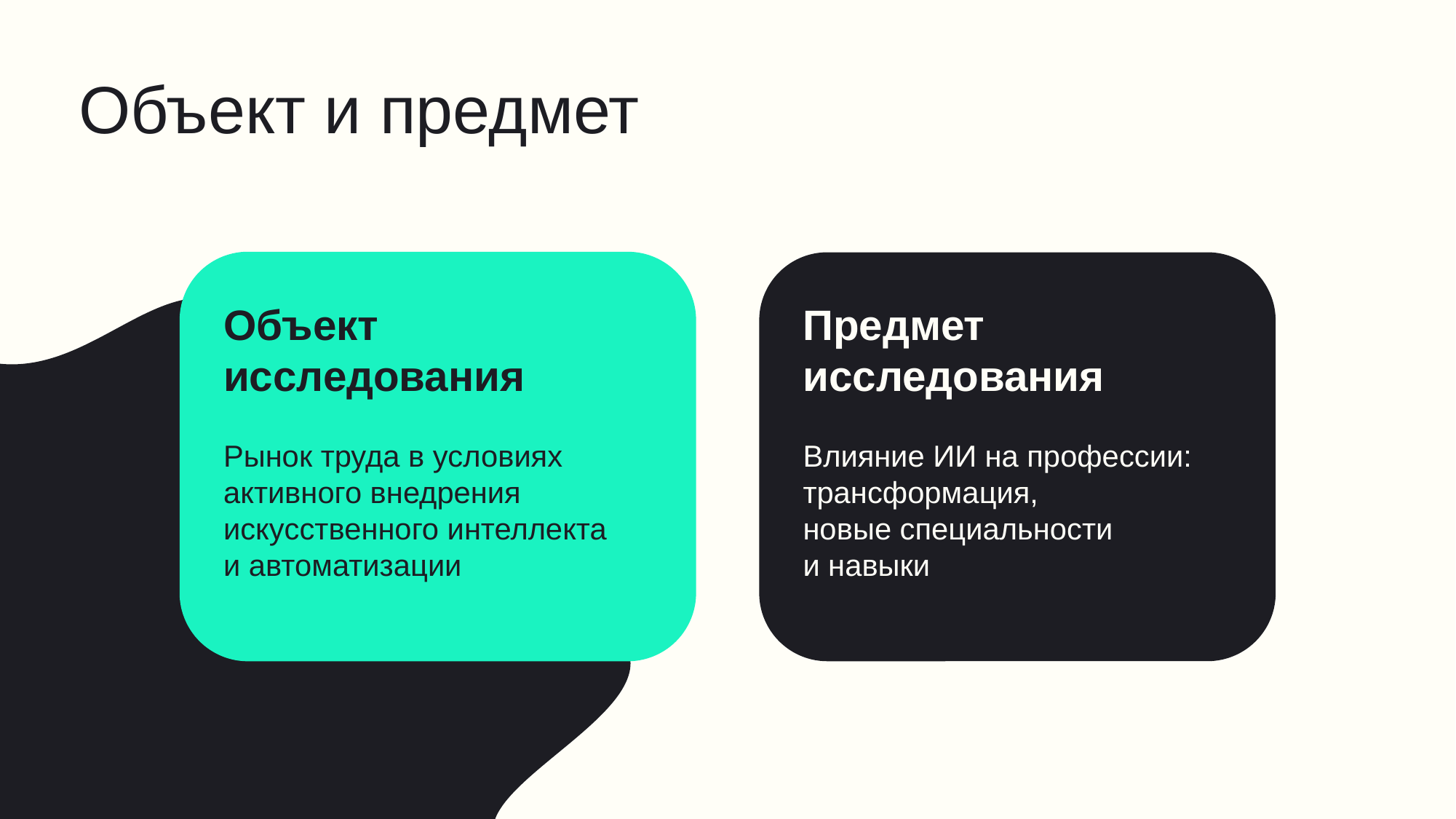

Объект и предмет

Предмет исследования
Влияние ИИ на профессии: трансформация,
новые специальности
и навыки
Объект исследования
Рынок труда в условиях активного внедрения искусственного интеллекта
и автоматизации